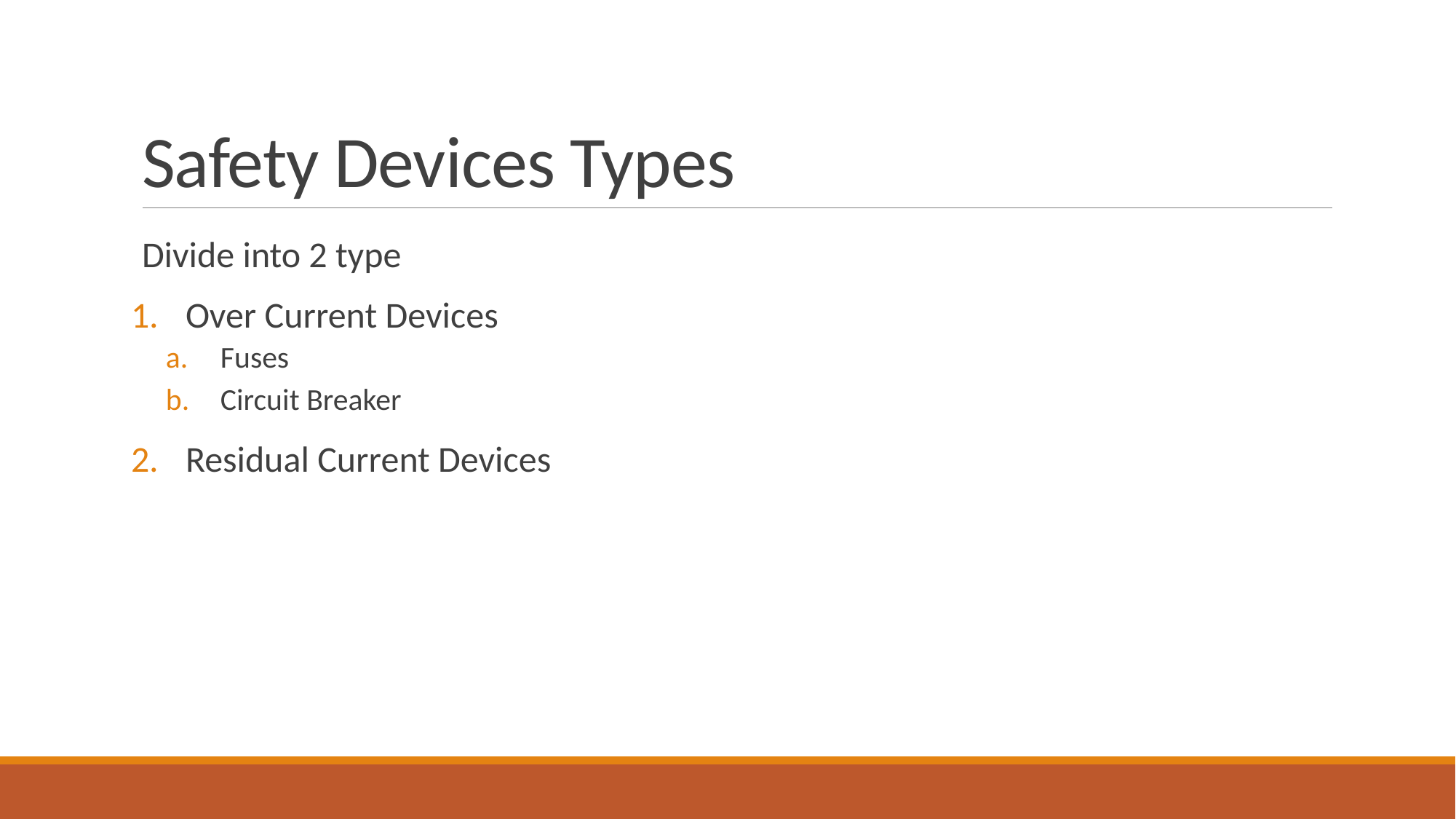

# Safety Devices Types
Divide into 2 type
Over Current Devices
Fuses
Circuit Breaker
Residual Current Devices